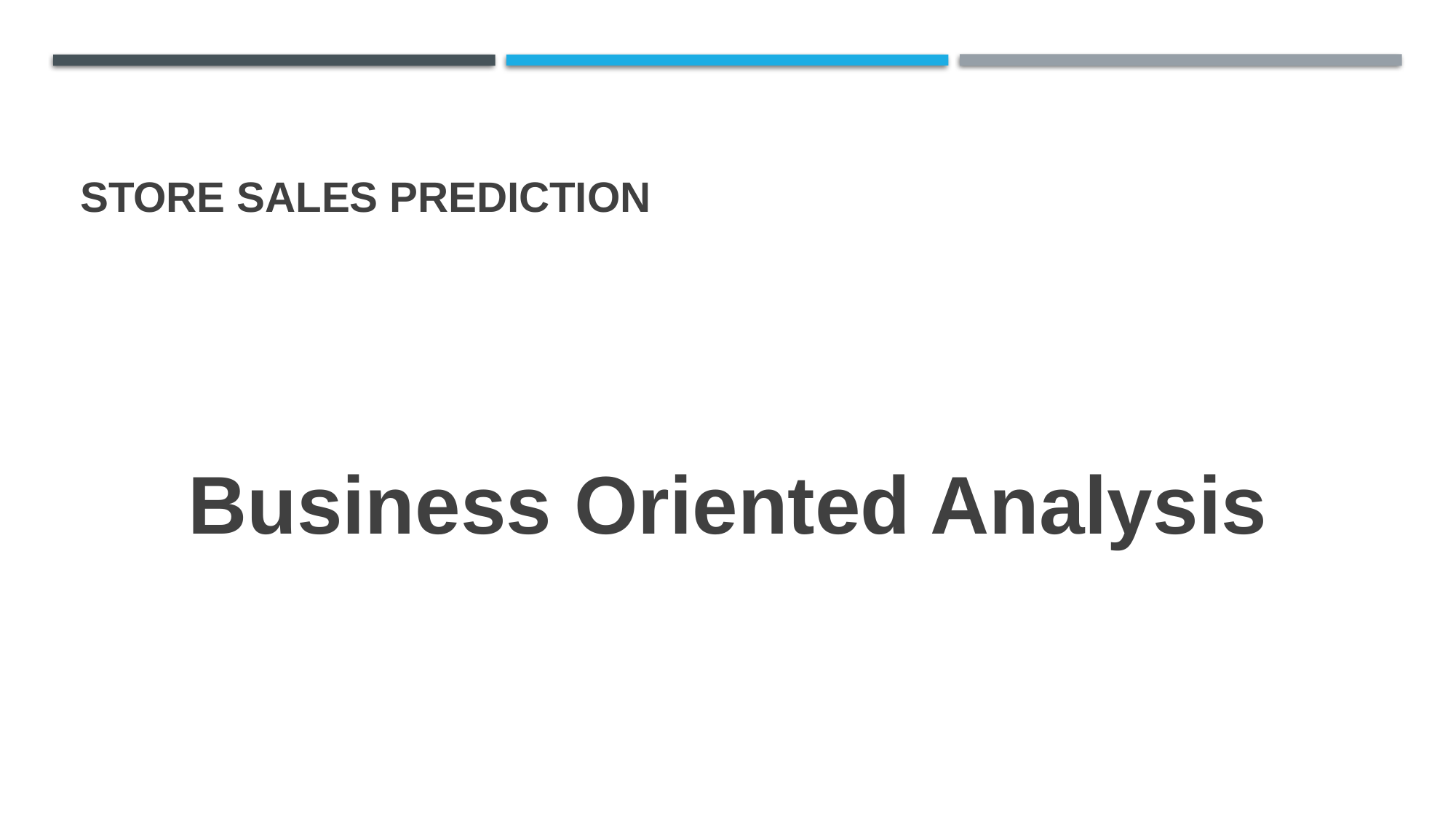

# Store Sales Prediction
Business Oriented Analysis